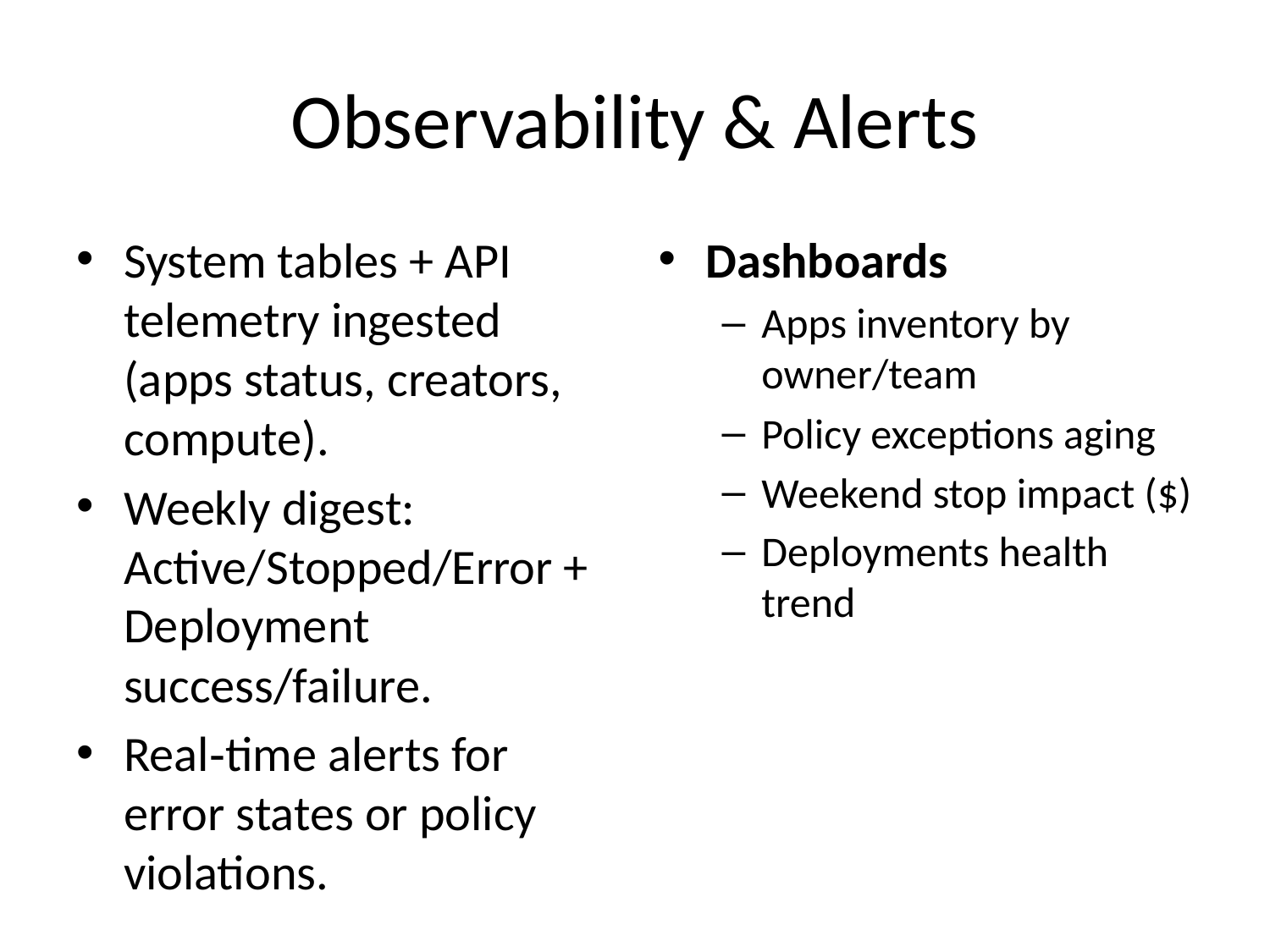

# Observability & Alerts
System tables + API telemetry ingested (apps status, creators, compute).
Weekly digest: Active/Stopped/Error + Deployment success/failure.
Real‑time alerts for error states or policy violations.
Dashboards
Apps inventory by owner/team
Policy exceptions aging
Weekend stop impact ($)
Deployments health trend